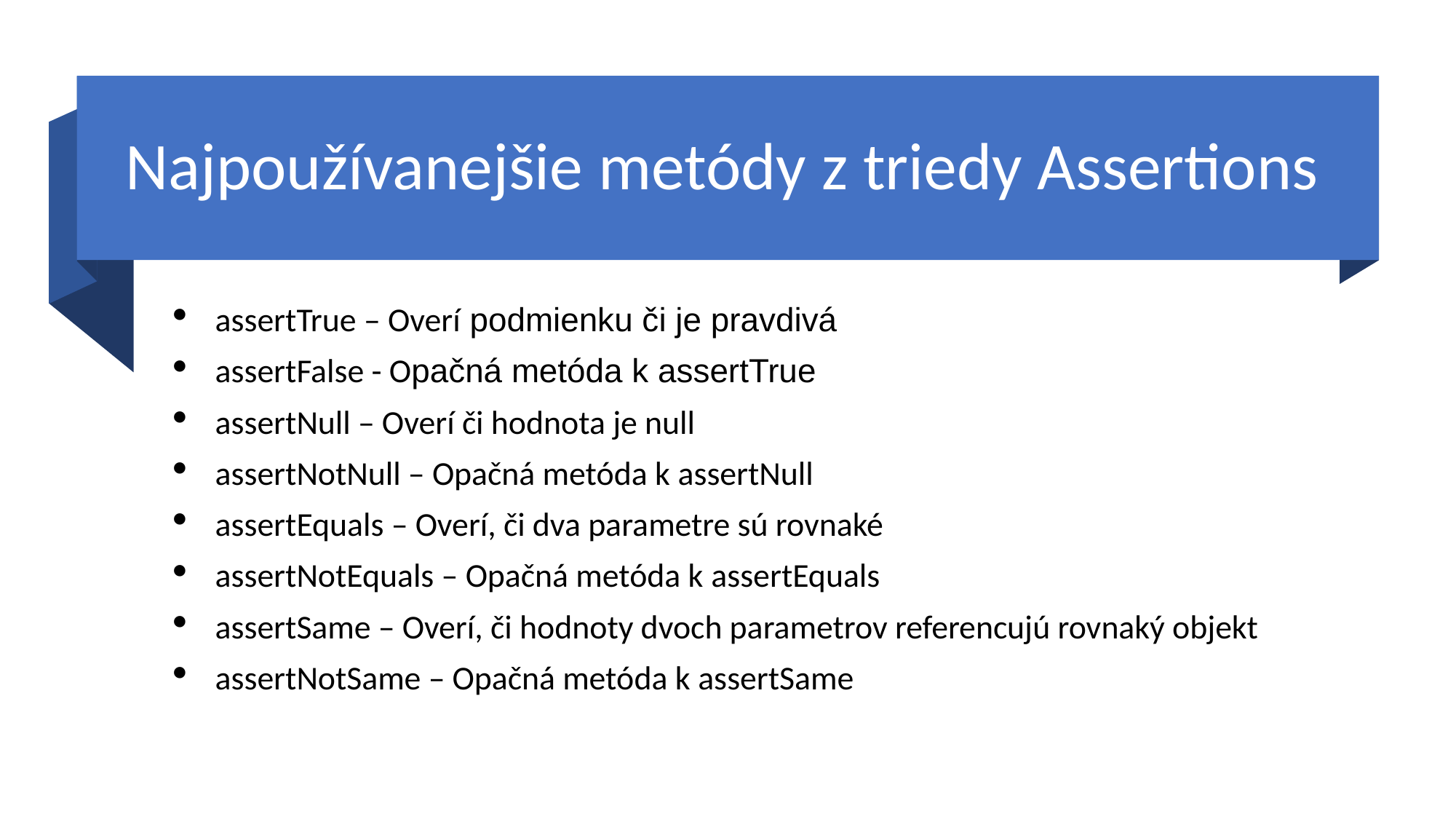

# Najpoužívanejšie metódy z triedy Assertions

assertTrue – Overí podmienku či je pravdivá
assertFalse - Opačná metóda k assertTrue
assertNull – Overí či hodnota je null
assertNotNull – Opačná metóda k assertNull
assertEquals – Overí, či dva parametre sú rovnaké
assertNotEquals – Opačná metóda k assertEquals
assertSame – Overí, či hodnoty dvoch parametrov referencujú rovnaký objekt
assertNotSame – Opačná metóda k assertSame